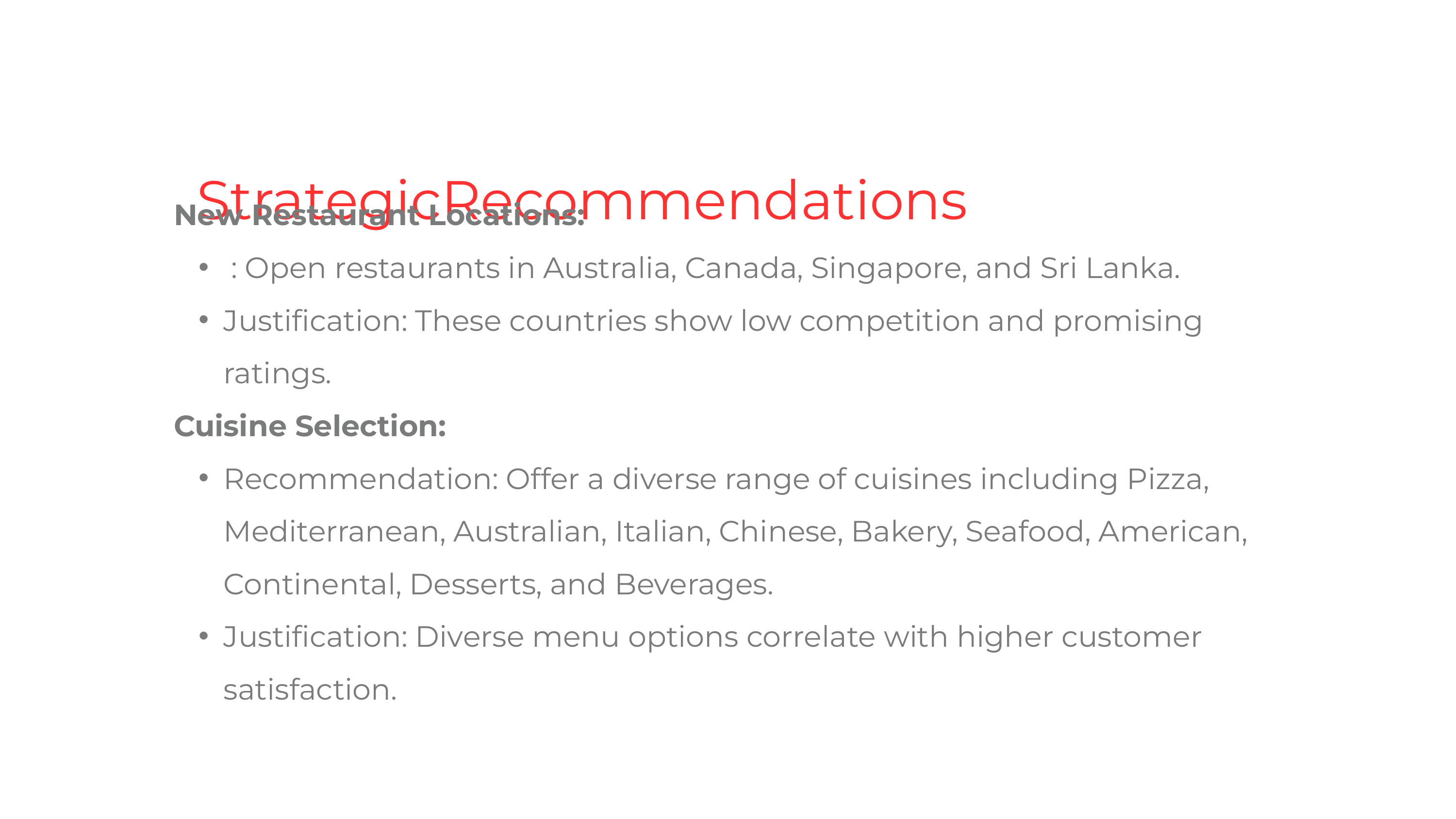

StrategicRecommendations
New Restaurant Locations:
 : Open restaurants in Australia, Canada, Singapore, and Sri Lanka.
Justification: These countries show low competition and promising ratings.
Cuisine Selection:
Recommendation: Offer a diverse range of cuisines including Pizza, Mediterranean, Australian, Italian, Chinese, Bakery, Seafood, American, Continental, Desserts, and Beverages.
Justification: Diverse menu options correlate with higher customer satisfaction.